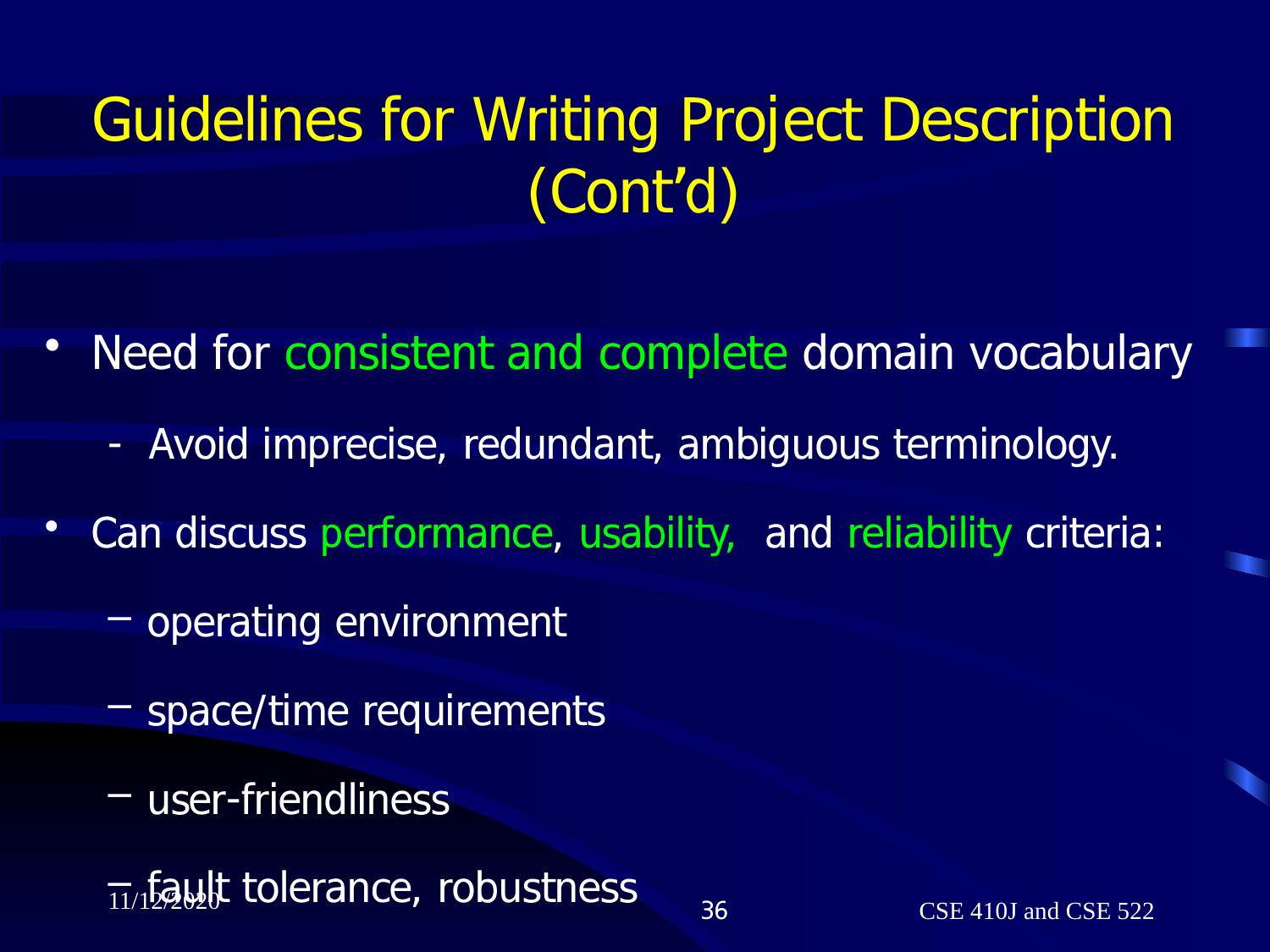

# Guidelines for Writing Project Description (Cont’d)
Need for consistent and complete domain vocabulary
-  Avoid imprecise, redundant, ambiguous terminology.
Can discuss performance, usability,  and reliability criteria:
operating environment
space/time requirements
user-friendliness
fault tolerance, robustness

11/12/2020
36
CSE 410J and CSE 522